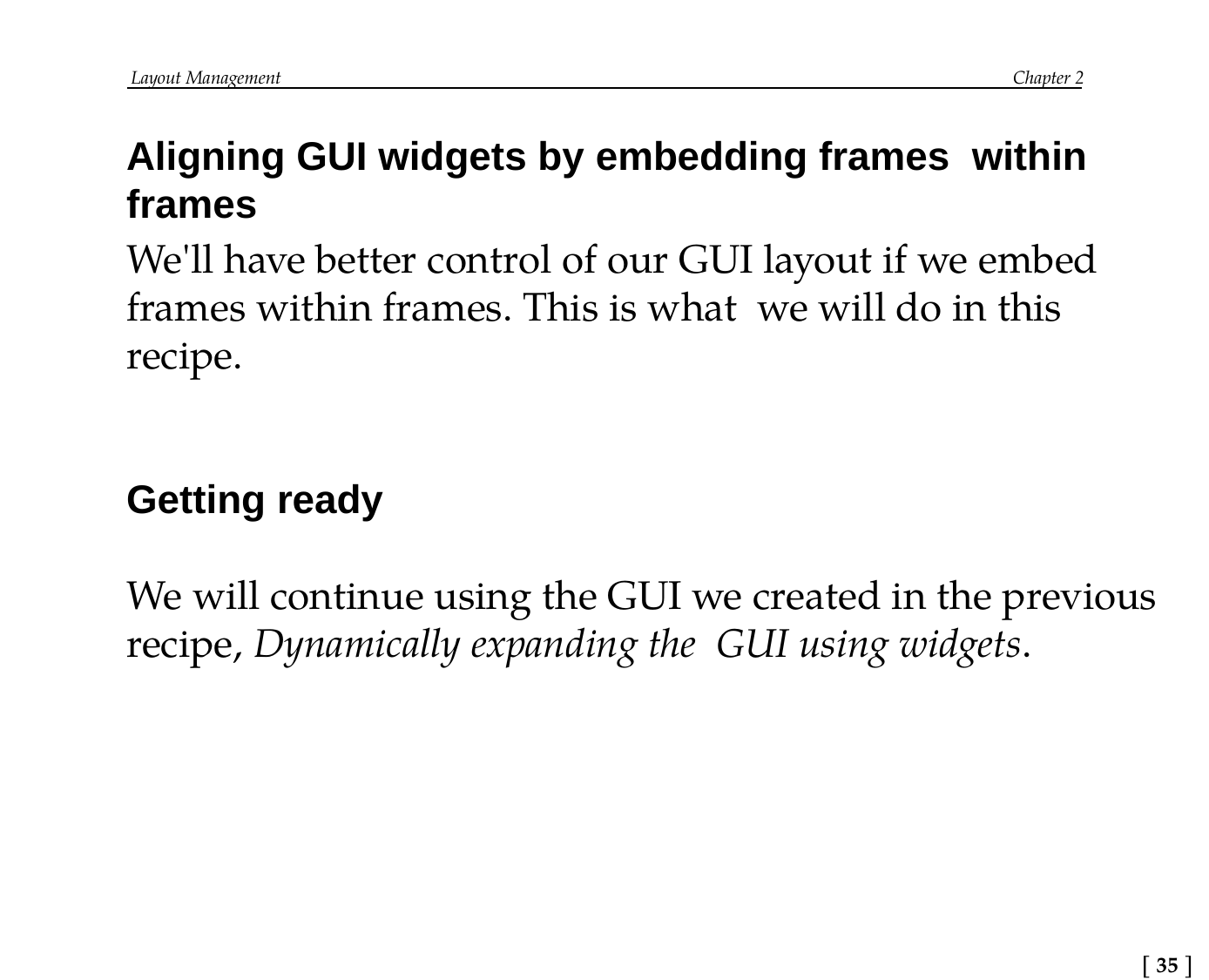

Layout Management	                                        Chapter 2

Aligning GUI widgets by embedding frames  within frames
We'll have better control of our GUI layout if we embed frames within frames. This is what  we will do in this recipe.

Getting ready

We will continue using the GUI we created in the previous recipe, Dynamically expanding the  GUI using widgets.

[ 35 ]